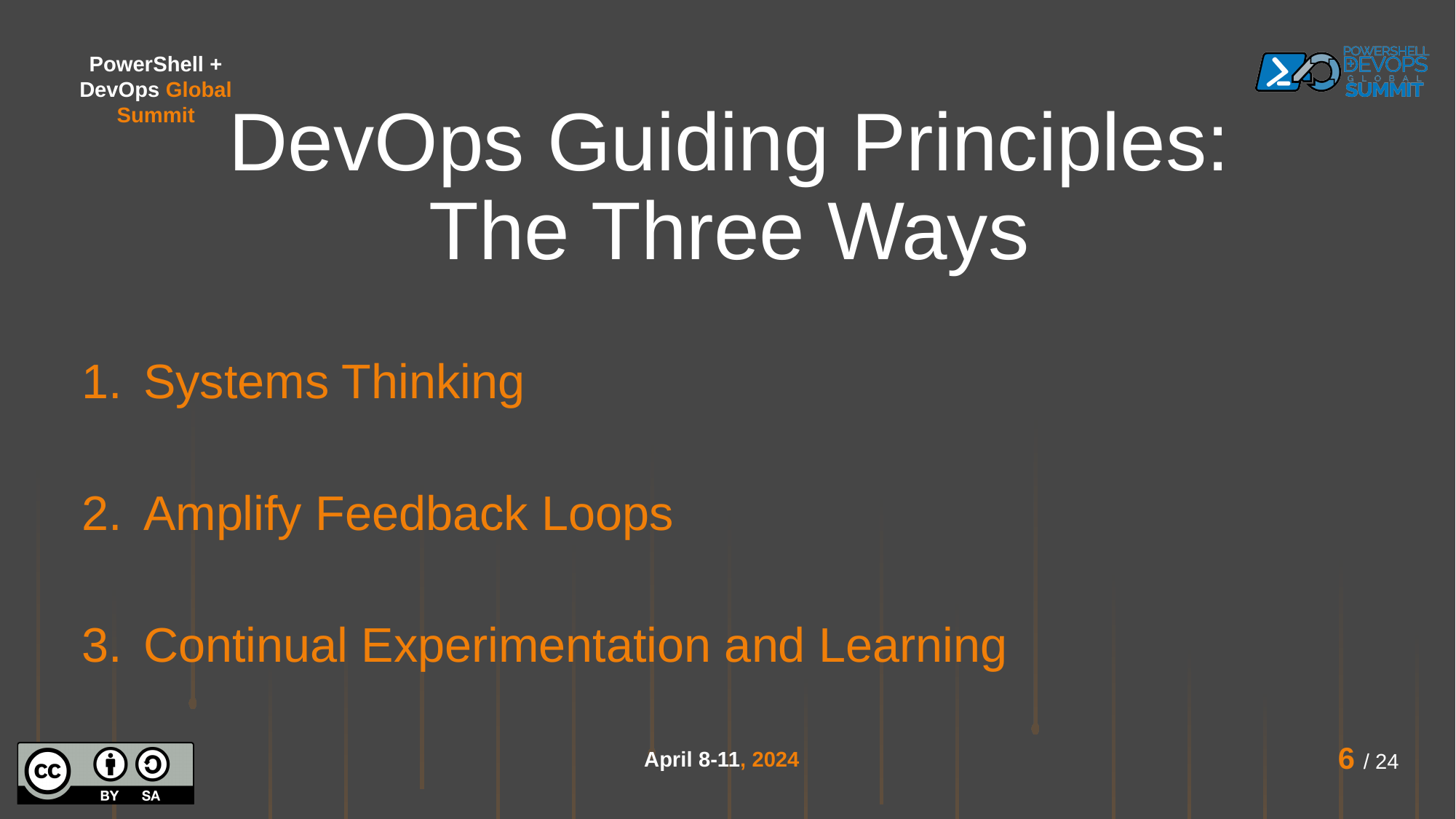

# DevOps Guiding Principles: The Three Ways
Systems Thinking
Amplify Feedback Loops
Continual Experimentation and Learning